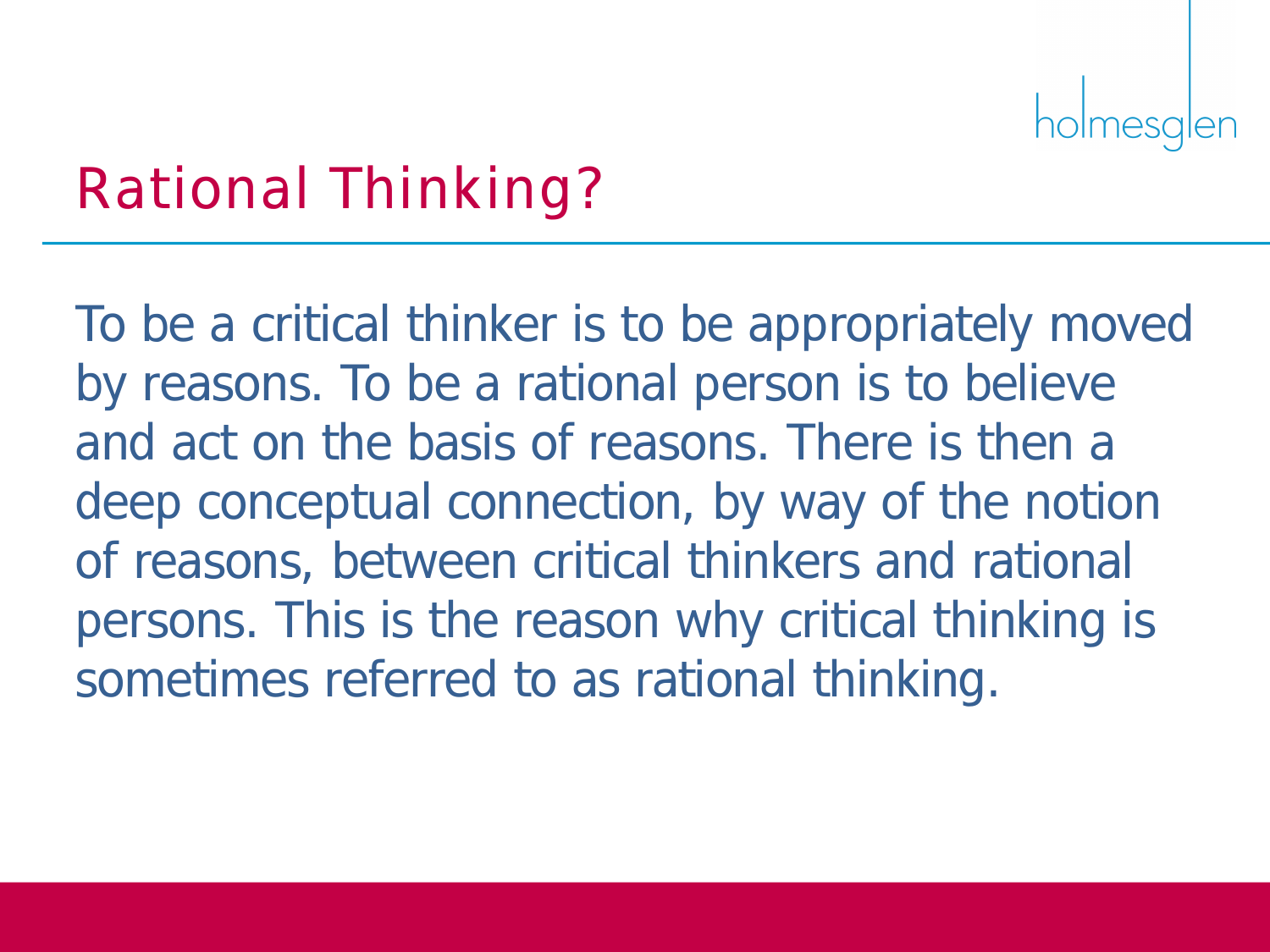

Rational Thinking?
To be a critical thinker is to be appropriately moved by reasons. To be a rational person is to believe and act on the basis of reasons. There is then a deep conceptual connection, by way of the notion of reasons, between critical thinkers and rational persons. This is the reason why critical thinking is sometimes referred to as rational thinking.